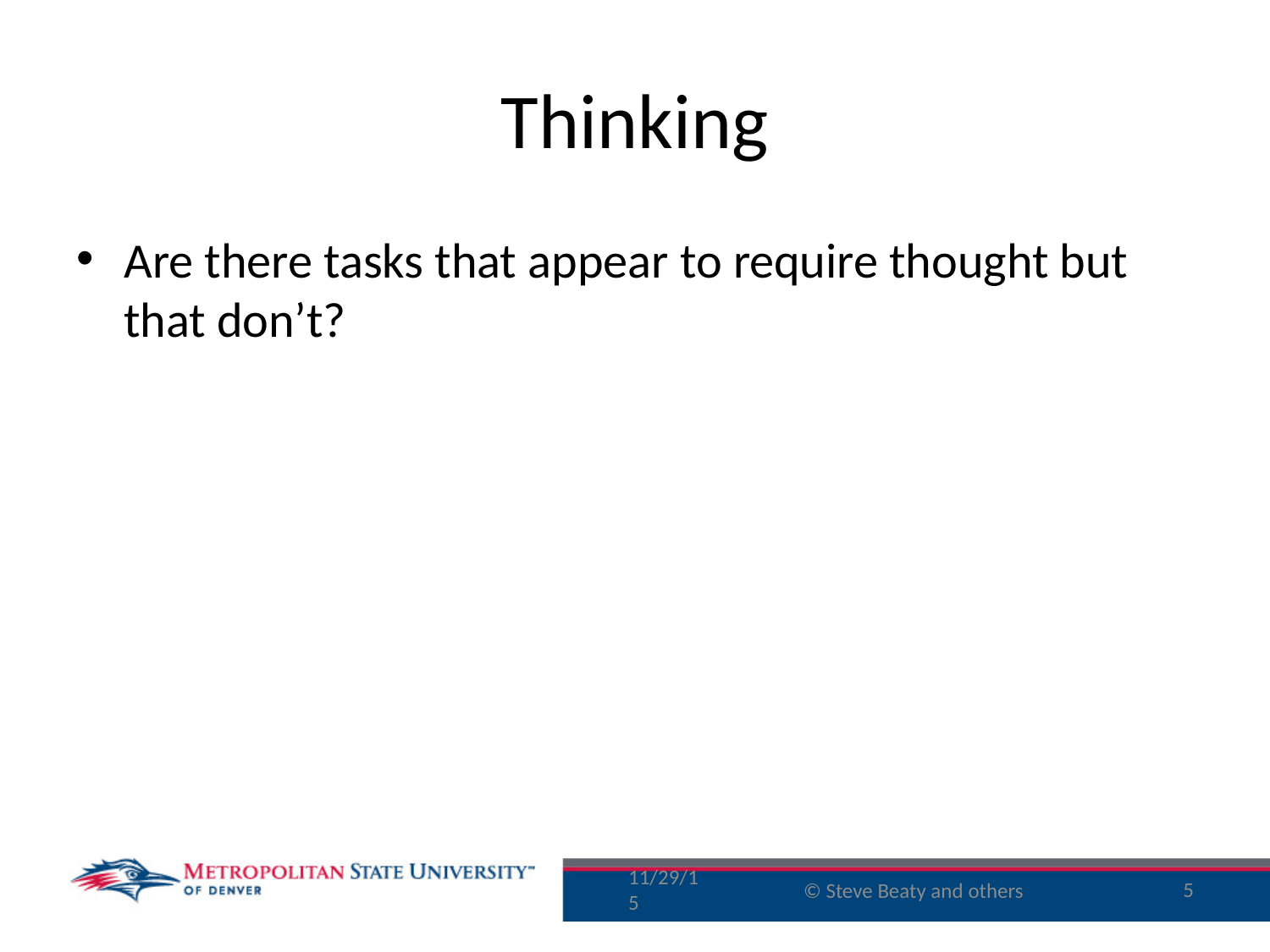

# Thinking
Are there tasks that appear to require thought but that don’t?
11/29/15
5
© Steve Beaty and others